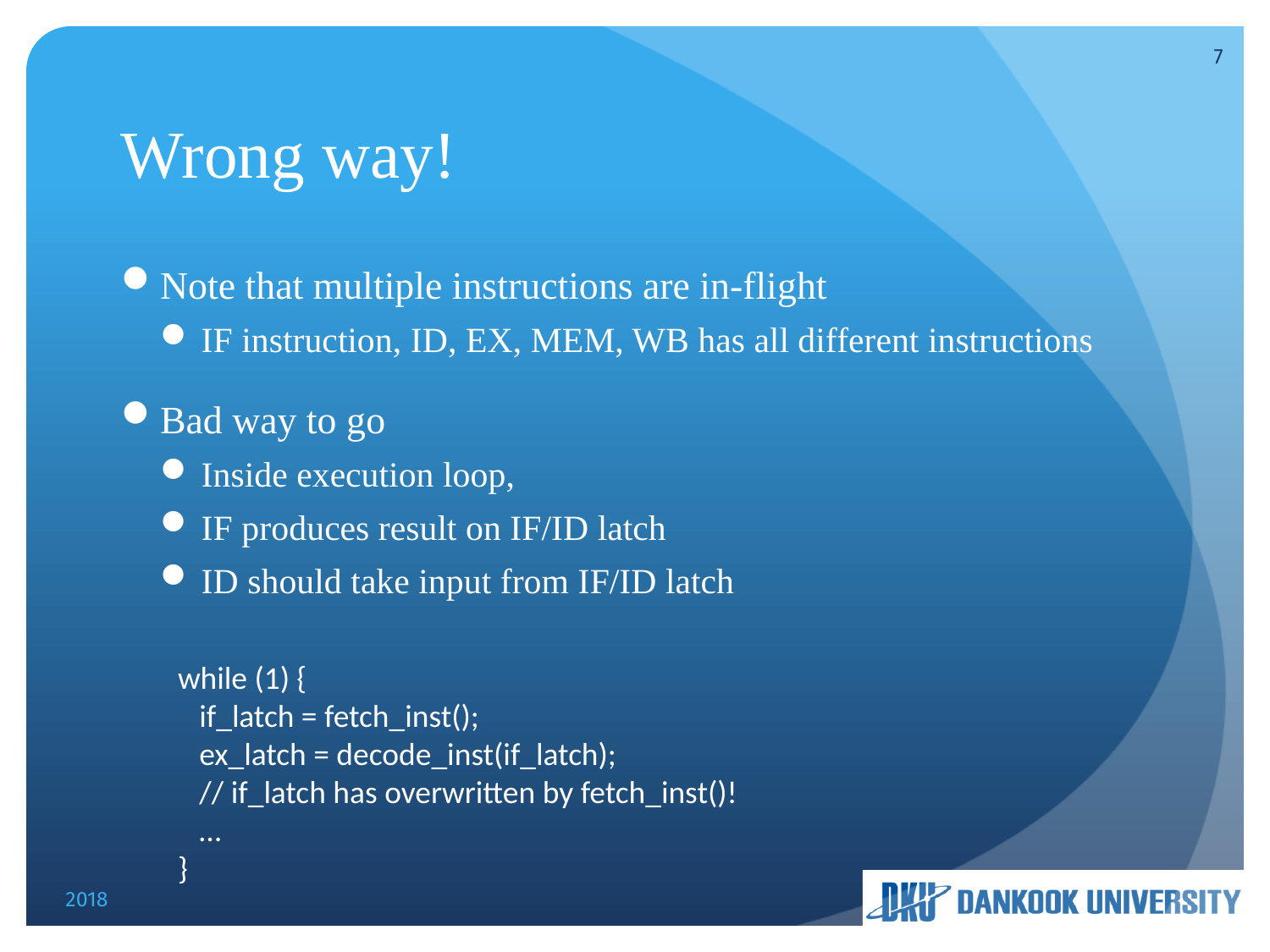

7
# Wrong way!
Note that multiple instructions are in-flight
IF instruction, ID, EX, MEM, WB has all different instructions
Bad way to go
Inside execution loop,
IF produces result on IF/ID latch
ID should take input from IF/ID latch
while (1) {
   if_latch = fetch_inst();
   ex_latch = decode_inst(if_latch);
   // if_latch has overwritten by fetch_inst()!
   …
}
2018